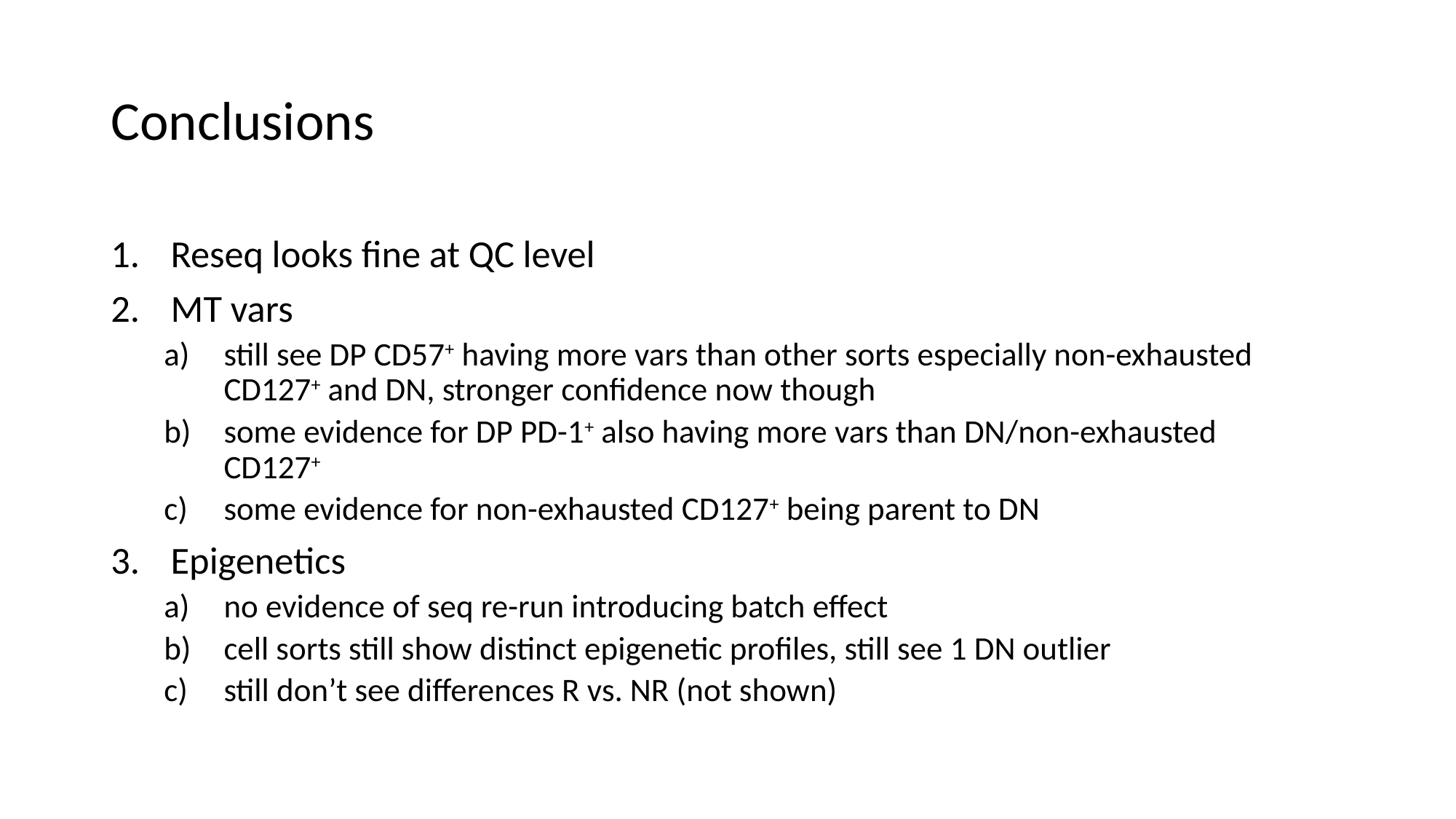

# Conclusions
Reseq looks fine at QC level
MT vars
still see DP CD57+ having more vars than other sorts especially non-exhausted CD127+ and DN, stronger confidence now though
some evidence for DP PD-1+ also having more vars than DN/non-exhausted CD127+
some evidence for non-exhausted CD127+ being parent to DN
Epigenetics
no evidence of seq re-run introducing batch effect
cell sorts still show distinct epigenetic profiles, still see 1 DN outlier
still don’t see differences R vs. NR (not shown)